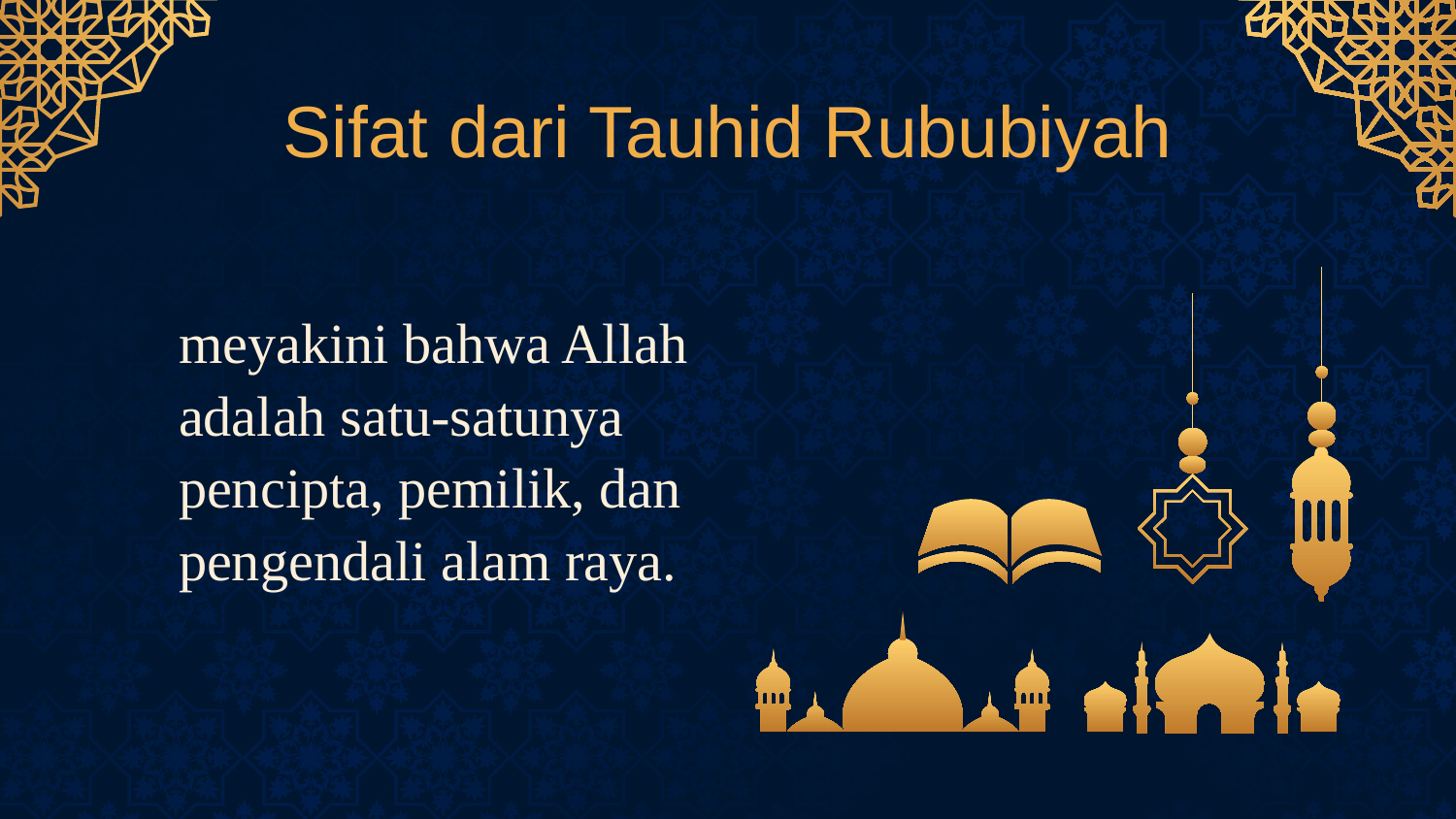

# Sifat dari Tauhid Rububiyah

meyakini bahwa Allah adalah satu-satunya pencipta, pemilik, dan pengendali alam raya.